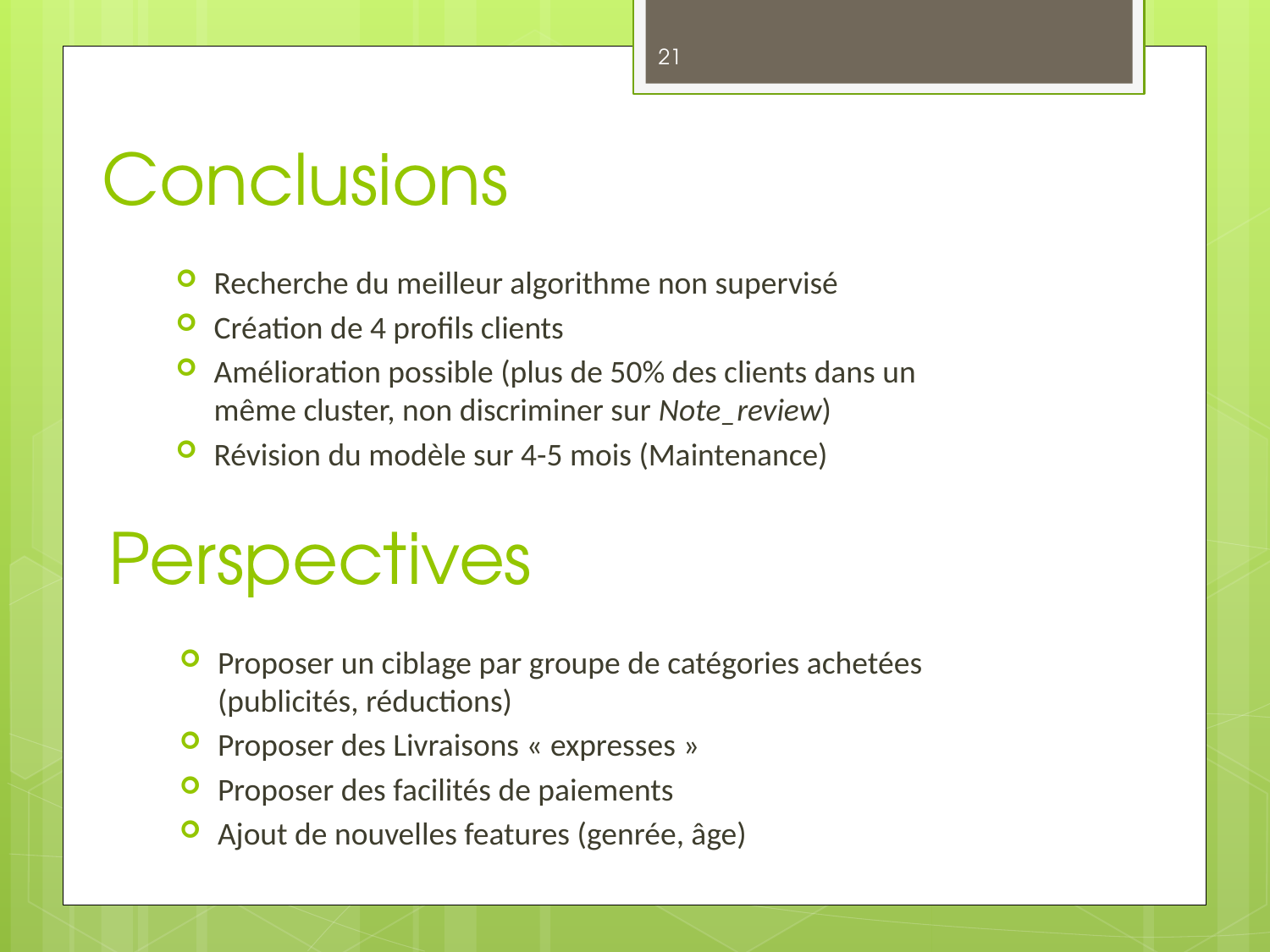

21
# Conclusions
Recherche du meilleur algorithme non supervisé
Création de 4 profils clients
Amélioration possible (plus de 50% des clients dans un même cluster, non discriminer sur Note_review)
Révision du modèle sur 4-5 mois (Maintenance)

Perspectives
Proposer un ciblage par groupe de catégories achetées (publicités, réductions)
Proposer des Livraisons « expresses »
Proposer des facilités de paiements
Ajout de nouvelles features (genrée, âge)